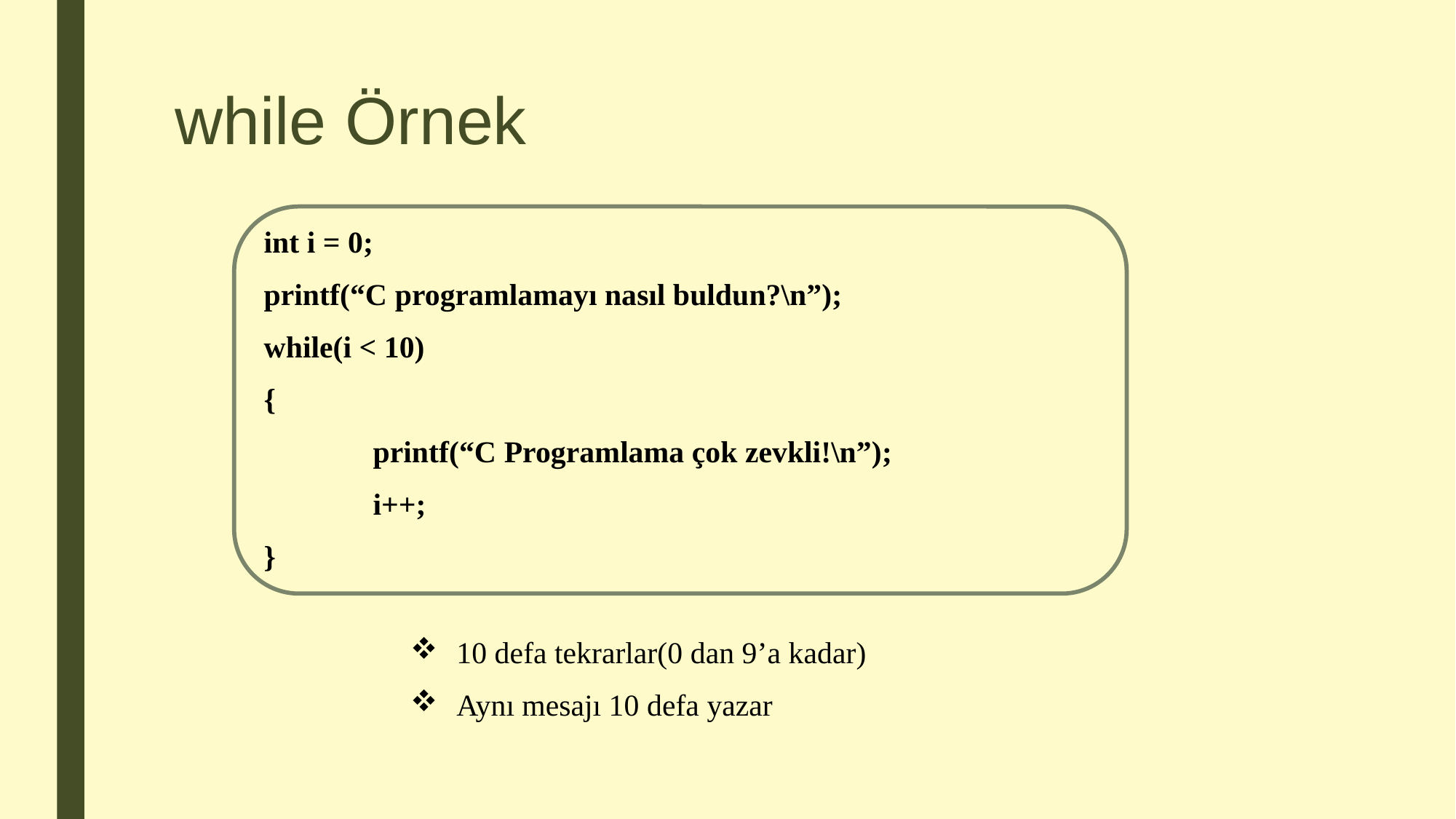

# while Örnek
int i = 0;
printf(“C programlamayı nasıl buldun?\n”);
while(i < 10)
{
	printf(“C Programlama çok zevkli!\n”);
	i++;
}
10 defa tekrarlar(0 dan 9’a kadar)
Aynı mesajı 10 defa yazar